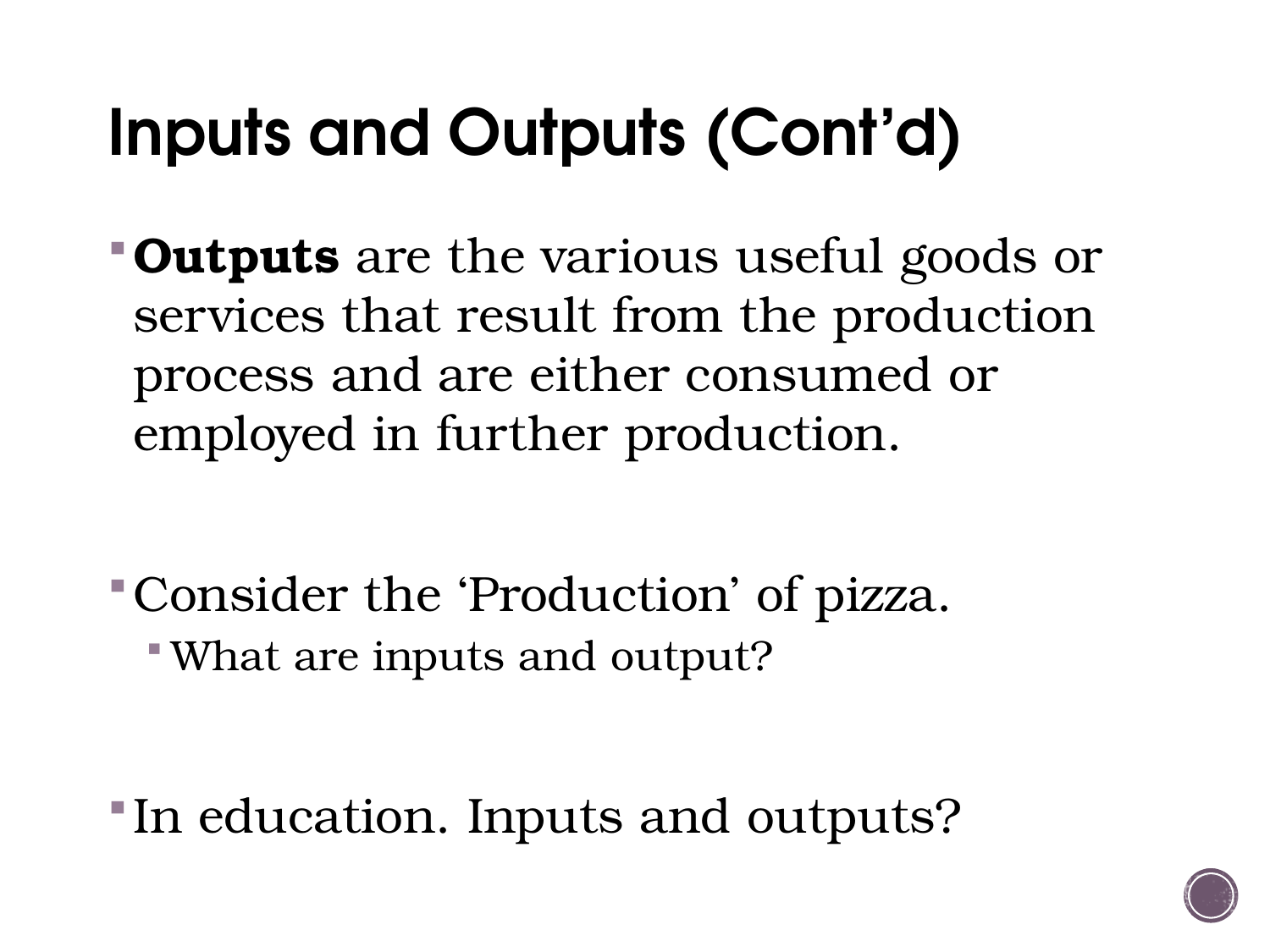

# Inputs and Outputs (Cont’d)
Outputs are the various useful goods or services that result from the production process and are either consumed or employed in further production.

Consider the ‘Production’ of pizza.
What are inputs and output?

In education. Inputs and outputs?